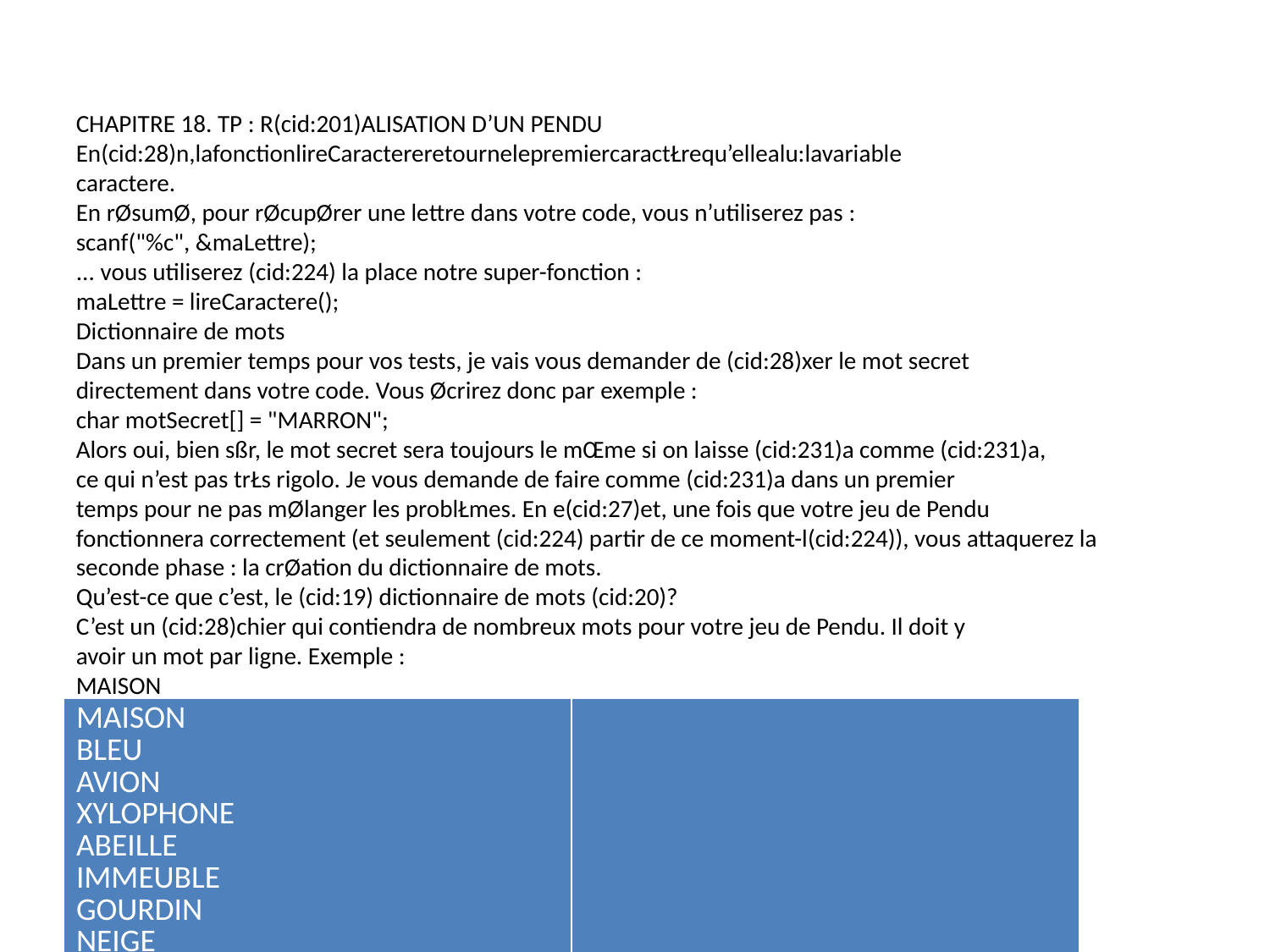

CHAPITRE 18. TP : R(cid:201)ALISATION D’UN PENDU
En(cid:28)n,lafonctionlireCaractereretournelepremiercaractŁrequ’ellealu:lavariable
caractere.
En rØsumØ, pour rØcupØrer une lettre dans votre code, vous n’utiliserez pas :
scanf("%c", &maLettre);
... vous utiliserez (cid:224) la place notre super-fonction :
maLettre = lireCaractere();
Dictionnaire de mots
Dans un premier temps pour vos tests, je vais vous demander de (cid:28)xer le mot secret
directement dans votre code. Vous Øcrirez donc par exemple :
char motSecret[] = "MARRON";
Alors oui, bien sßr, le mot secret sera toujours le mŒme si on laisse (cid:231)a comme (cid:231)a,
ce qui n’est pas trŁs rigolo. Je vous demande de faire comme (cid:231)a dans un premier
temps pour ne pas mØlanger les problŁmes. En e(cid:27)et, une fois que votre jeu de Pendu
fonctionnera correctement (et seulement (cid:224) partir de ce moment-l(cid:224)), vous attaquerez la
seconde phase : la crØation du dictionnaire de mots.
Qu’est-ce que c’est, le (cid:19) dictionnaire de mots (cid:20)?
C’est un (cid:28)chier qui contiendra de nombreux mots pour votre jeu de Pendu. Il doit y
avoir un mot par ligne. Exemple :
MAISON
BLEU
AVION
XYLOPHONE
ABEILLE
IMMEUBLE
GOURDIN
NEIGE
ZERO
(cid:192) chaque nouvelle partie, votre programme devra ouvrir ce (cid:28)chier et prendre un des
mots au hasard dans la liste. Gr(cid:226)ce (cid:224) cette technique, vous aurez un (cid:28)chier (cid:224) part que
vouspourrezØditertantquevousvoudrezpourajouterdesmotssecretspossiblespour
le Pendu.
254
| MAISON BLEU AVION XYLOPHONE ABEILLE IMMEUBLE GOURDIN NEIGE ZERO |  |
| --- | --- |
|  |  |
|  |  |